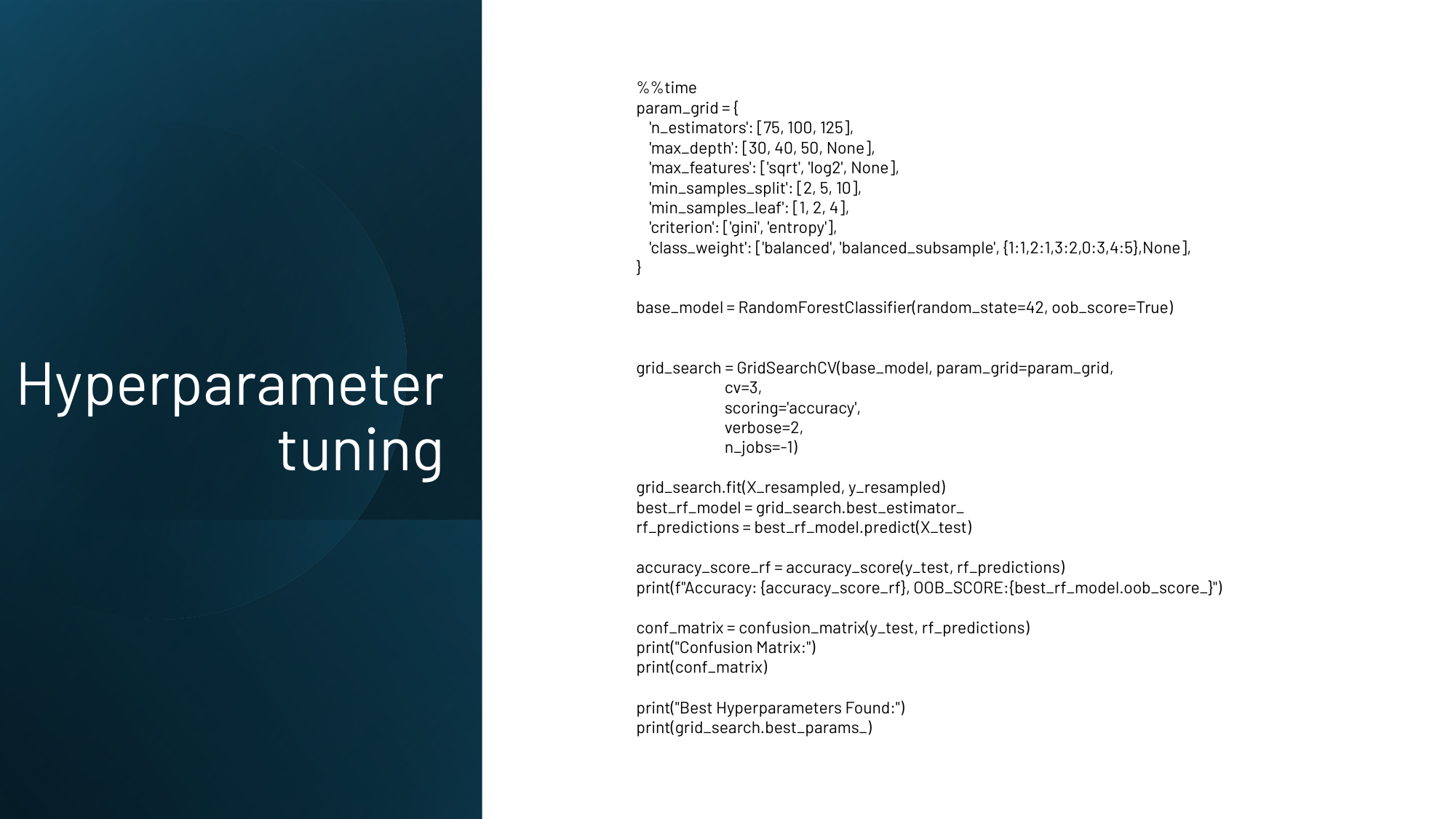

%%time
param_grid = {
    'n_estimators': [75, 100, 125],
    'max_depth': [30, 40, 50, None],
    'max_features': ['sqrt', 'log2', None],
    'min_samples_split': [2, 5, 10],
    'min_samples_leaf': [1, 2, 4],
    'criterion': ['gini', 'entropy'],
    'class_weight': ['balanced', 'balanced_subsample', {1:1,2:1,3:2,0:3,4:5},None],
}

base_model = RandomForestClassifier(random_state=42, oob_score=True)

grid_search = GridSearchCV(base_model, param_grid=param_grid,
                           cv=3,
                           scoring='accuracy',
                           verbose=2,
                           n_jobs=-1)

grid_search.fit(X_resampled, y_resampled)
best_rf_model = grid_search.best_estimator_
rf_predictions = best_rf_model.predict(X_test)

accuracy_score_rf = accuracy_score(y_test, rf_predictions)
print(f"Accuracy: {accuracy_score_rf}, OOB_SCORE:{best_rf_model.oob_score_}")

conf_matrix = confusion_matrix(y_test, rf_predictions)
print("Confusion Matrix:")
print(conf_matrix)

print("Best Hyperparameters Found:")
print(grid_search.best_params_)

# Hyperparameter tuning